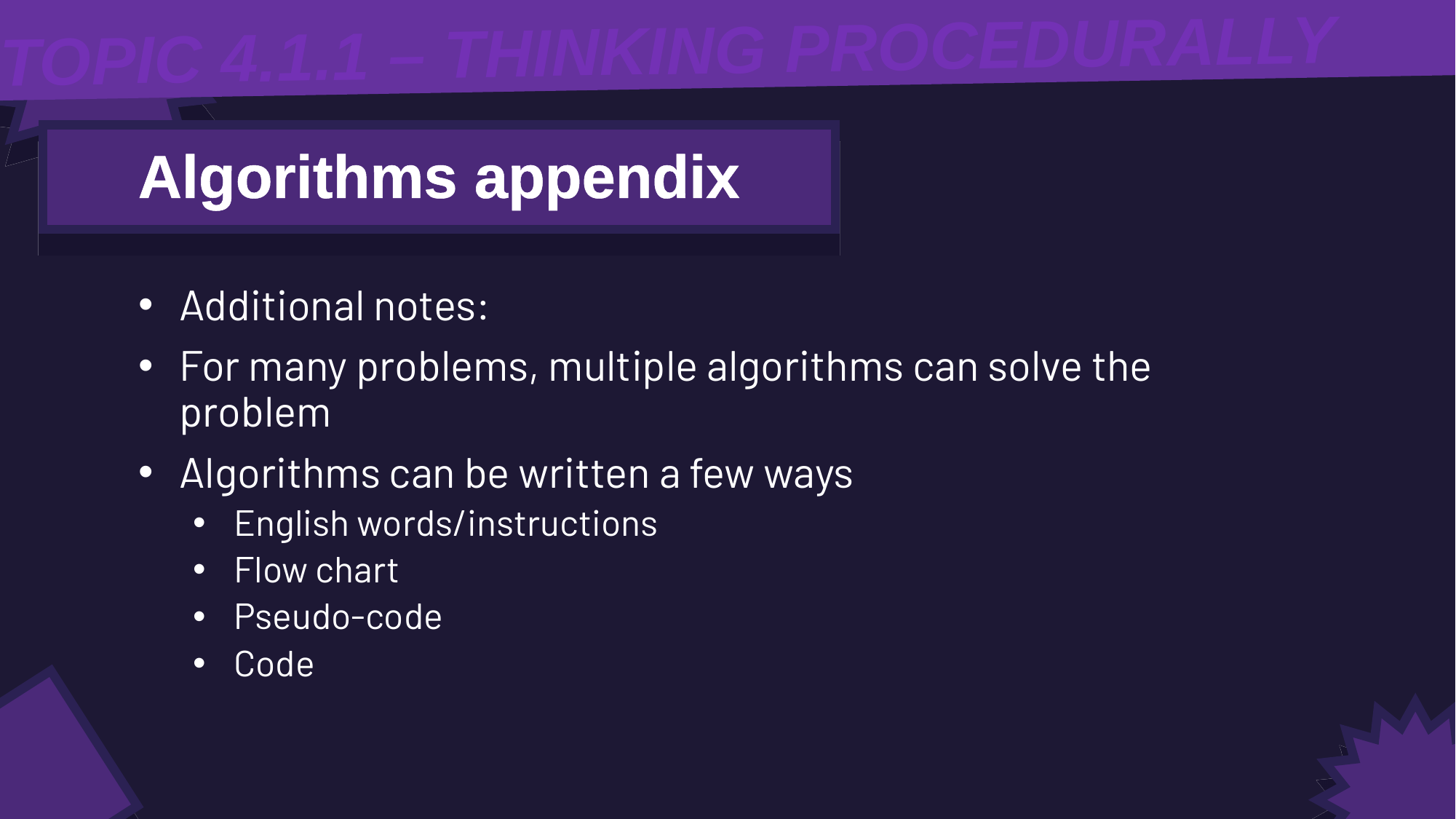

TOPIC 4.1.1 – THINKING PROCEDURALLY

Algorithms appendix
Additional notes:
For many problems, multiple algorithms can solve the problem
Algorithms can be written a few ways
English words/instructions
Flow chart
Pseudo-code
Code